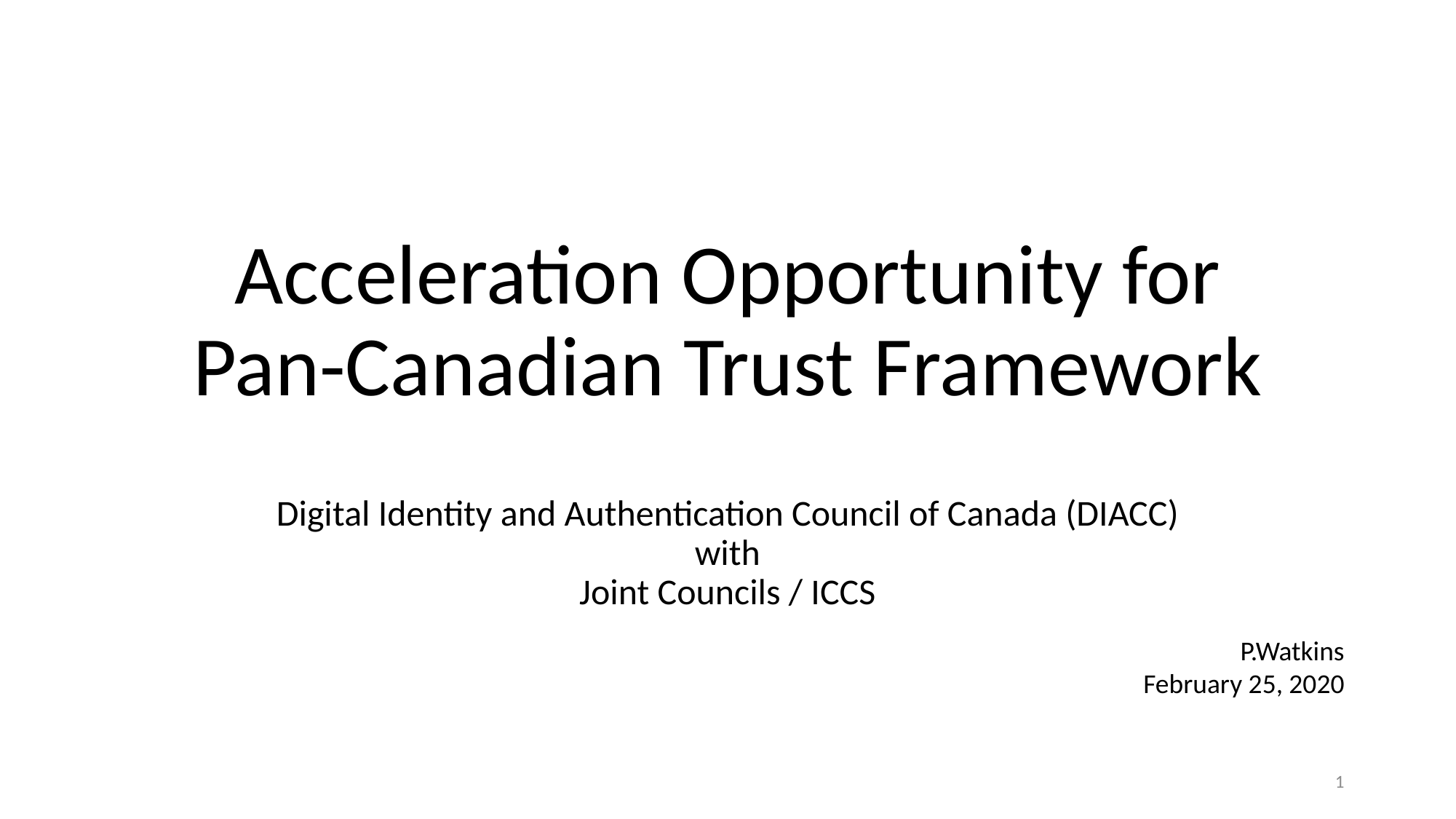

# Acceleration Opportunity for Pan-Canadian Trust Framework

Digital Identity and Authentication Council of Canada (DIACC)
with
Joint Councils / ICCS
P.Watkins
February 25, 2020
1